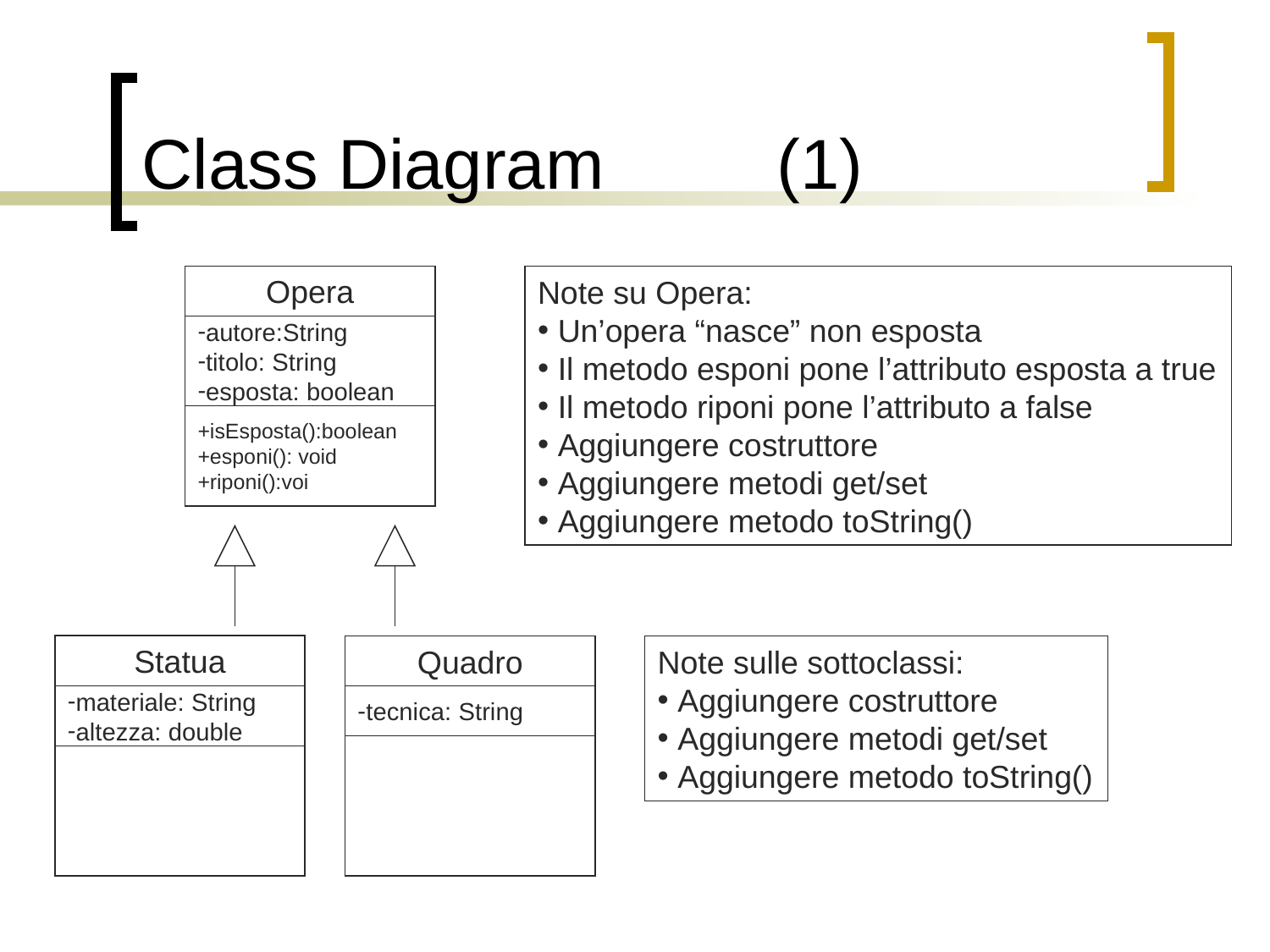

# Class Diagram		(1)

Opera
Note su Opera:
 Un’opera “nasce” non esposta
 Il metodo esponi pone l’attributo esposta a true
 Il metodo riponi pone l’attributo a false
 Aggiungere costruttore
 Aggiungere metodi get/set
 Aggiungere metodo toString()
autore:String
titolo: String
esposta: boolean
+isEsposta():boolean
+esponi(): void
+riponi():voi

Statua

Quadro
Note sulle sottoclassi:
 Aggiungere costruttore
 Aggiungere metodi get/set
 Aggiungere metodo toString()
materiale: String
altezza: double
tecnica: String